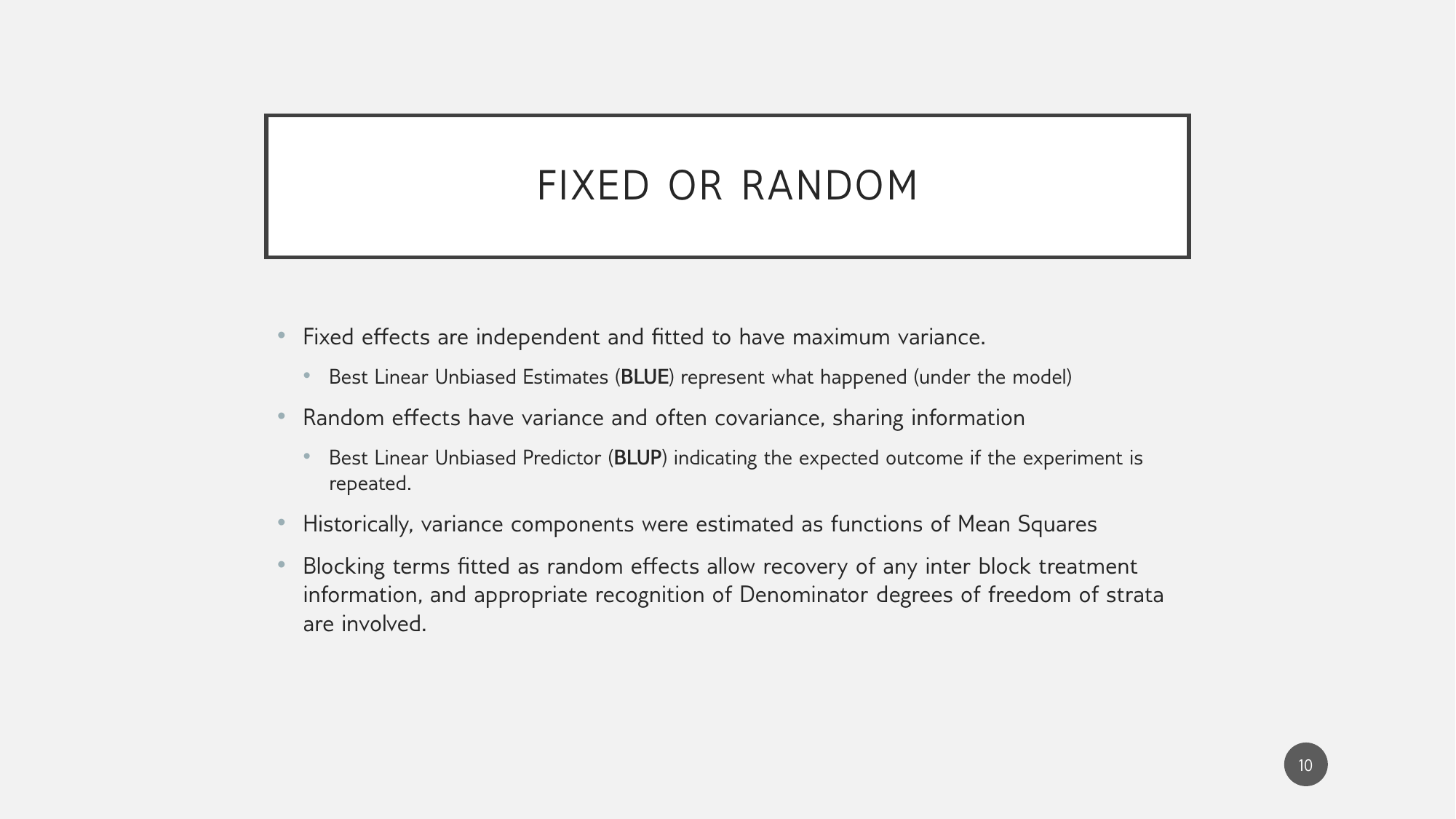

# Fixed or random
Fixed effects are independent and fitted to have maximum variance.
Best Linear Unbiased Estimates (BLUE) represent what happened (under the model)
Random effects have variance and often covariance, sharing information
Best Linear Unbiased Predictor (BLUP) indicating the expected outcome if the experiment is repeated.
Historically, variance components were estimated as functions of Mean Squares
Blocking terms fitted as random effects allow recovery of any inter block treatment information, and appropriate recognition of Denominator degrees of freedom of strata are involved.

10